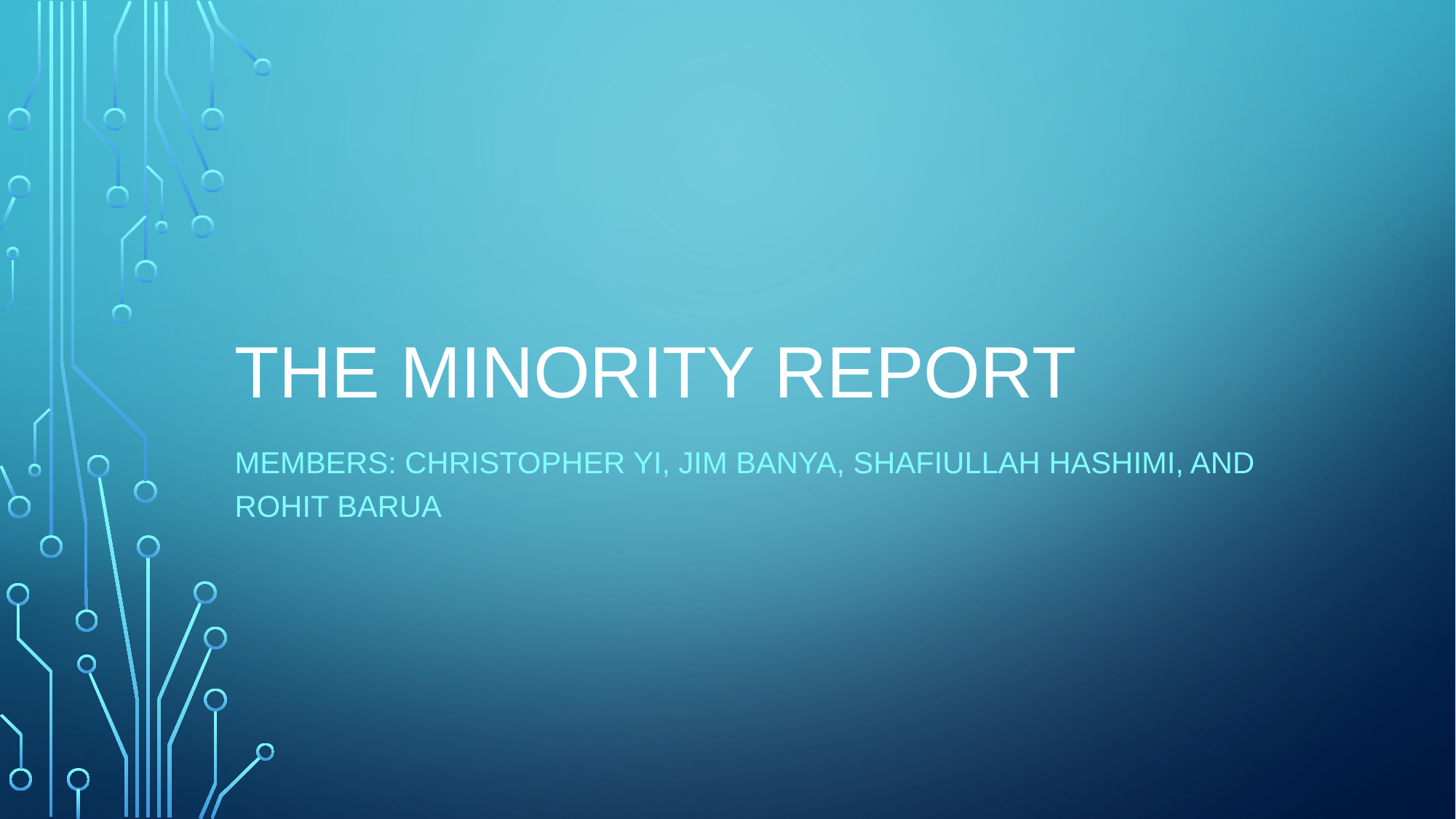

# The Minority Report
Members: Christopher Yi, Jim Banya, Shafiullah Hashimi, and Rohit Barua